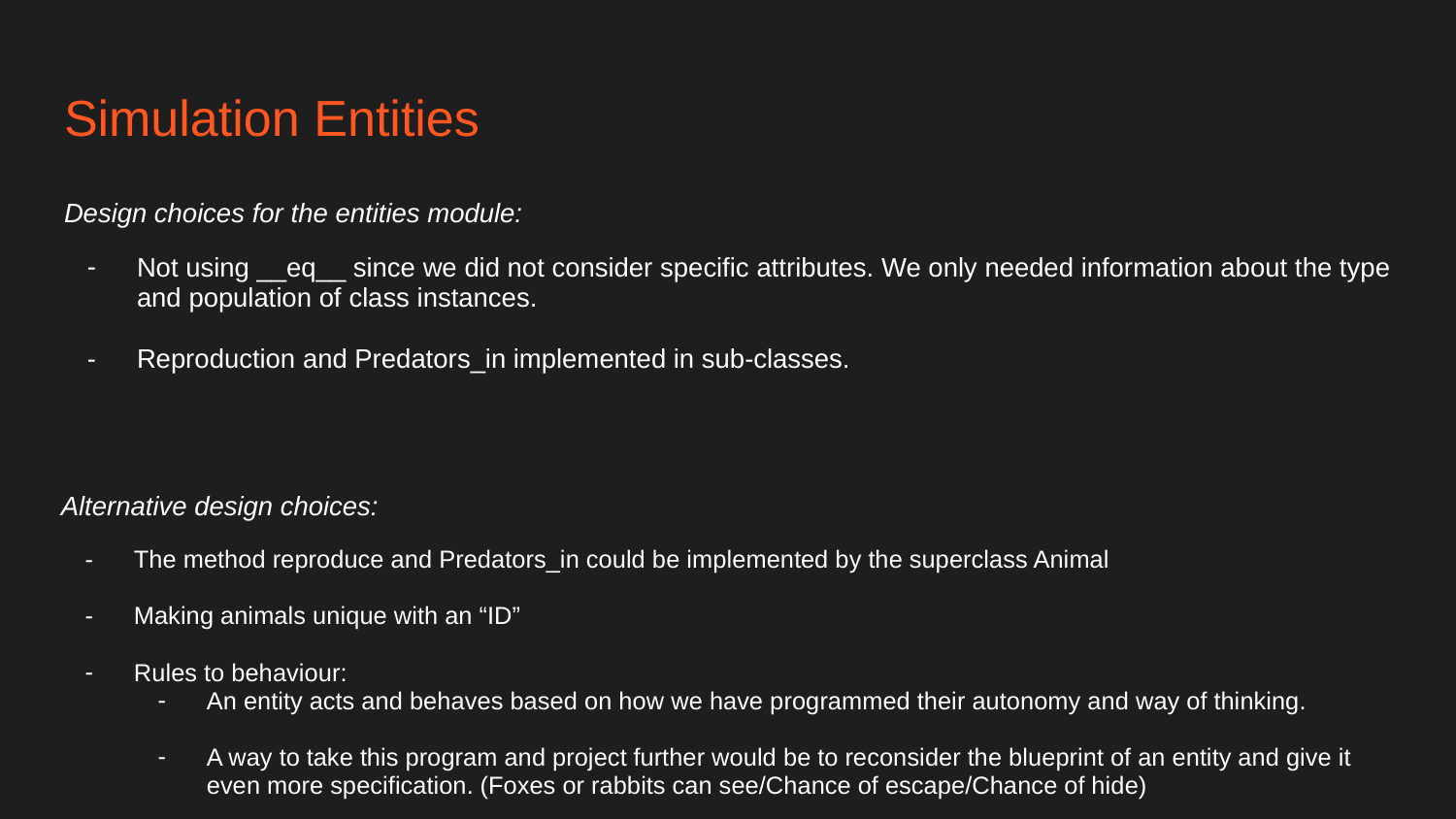

# Simulation Entities
Design choices for the entities module:
Not using __eq__ since we did not consider specific attributes. We only needed information about the type and population of class instances.
Reproduction and Predators_in implemented in sub-classes.
Alternative design choices:
The method reproduce and Predators_in could be implemented by the superclass Animal
Making animals unique with an “ID”
Rules to behaviour:
An entity acts and behaves based on how we have programmed their autonomy and way of thinking.
A way to take this program and project further would be to reconsider the blueprint of an entity and give it even more specification. (Foxes or rabbits can see/Chance of escape/Chance of hide)